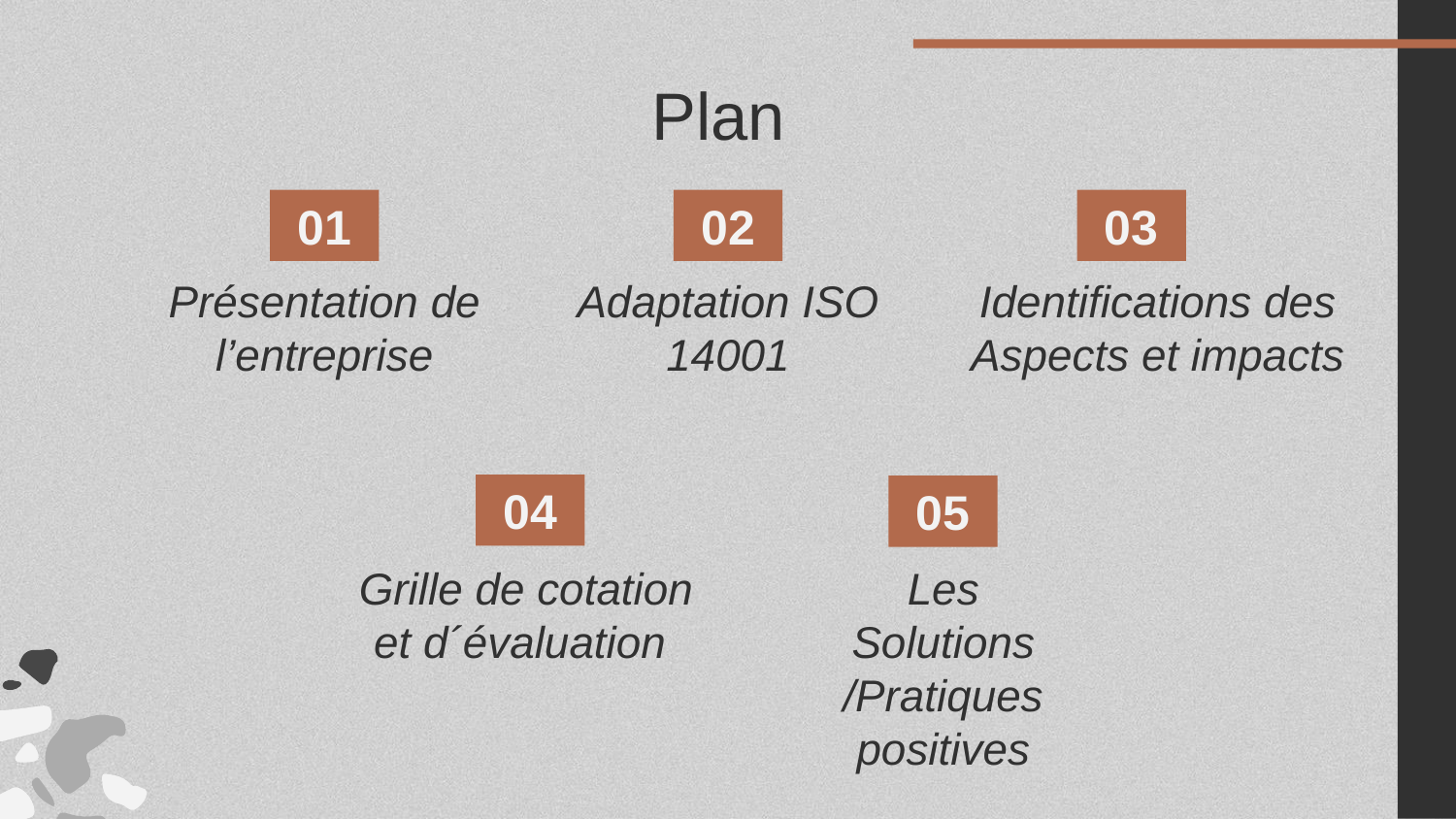

Plan
# 01
02
03
Présentation de l’entreprise
Adaptation ISO 14001

Identifications des Aspects et impacts
04
05
Les Solutions /Pratiques positives
Grille de cotation et d´évaluation